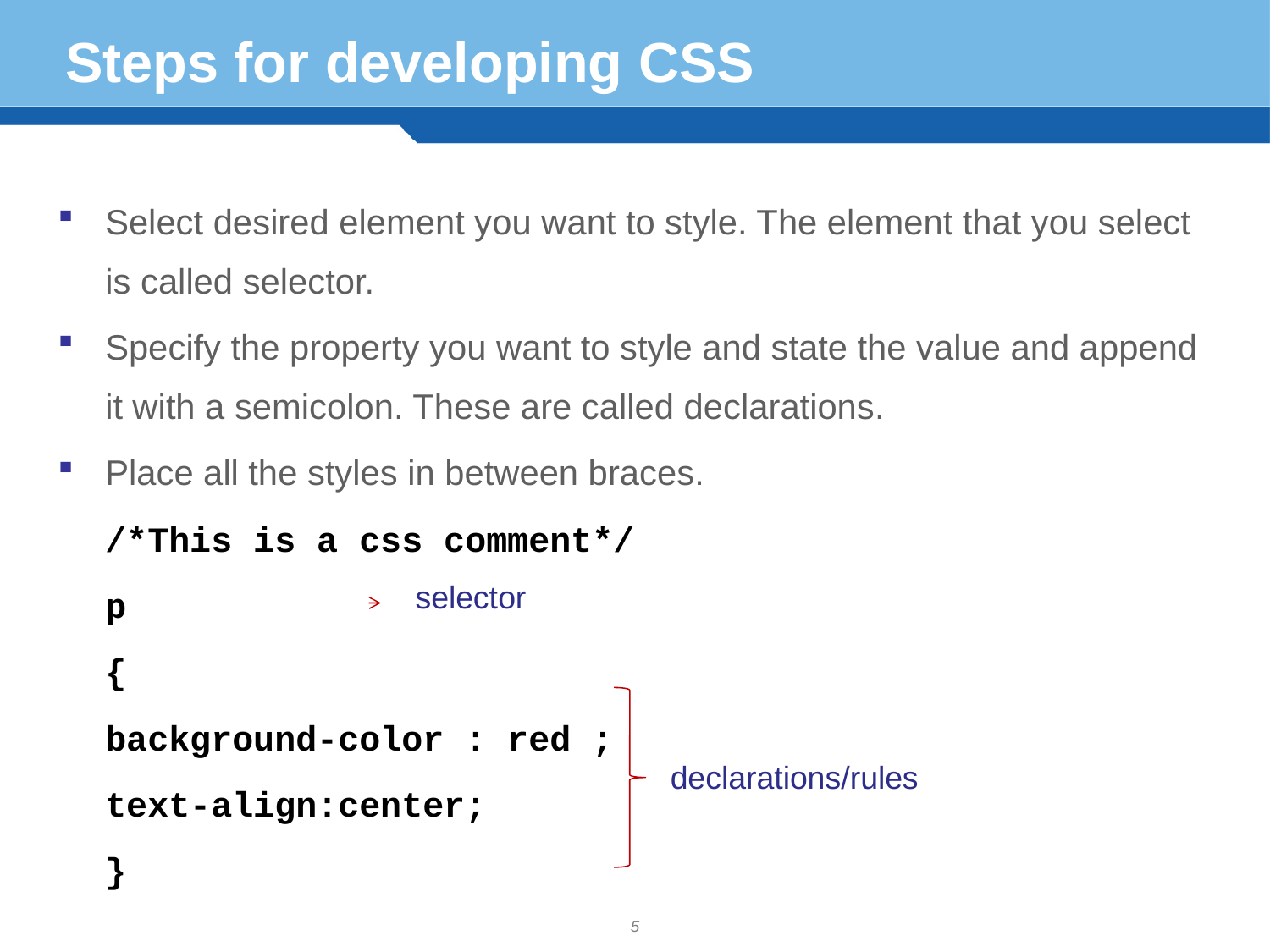

Steps for developing CSS
Select desired element you want to style. The element that you select is called selector.
Specify the property you want to style and state the value and append it with a semicolon. These are called declarations.
Place all the styles in between braces.
	/*This is a css comment*/
	p
	{
	background-color : red ;
	text-align:center;
	}

selector

declarations/rules
5